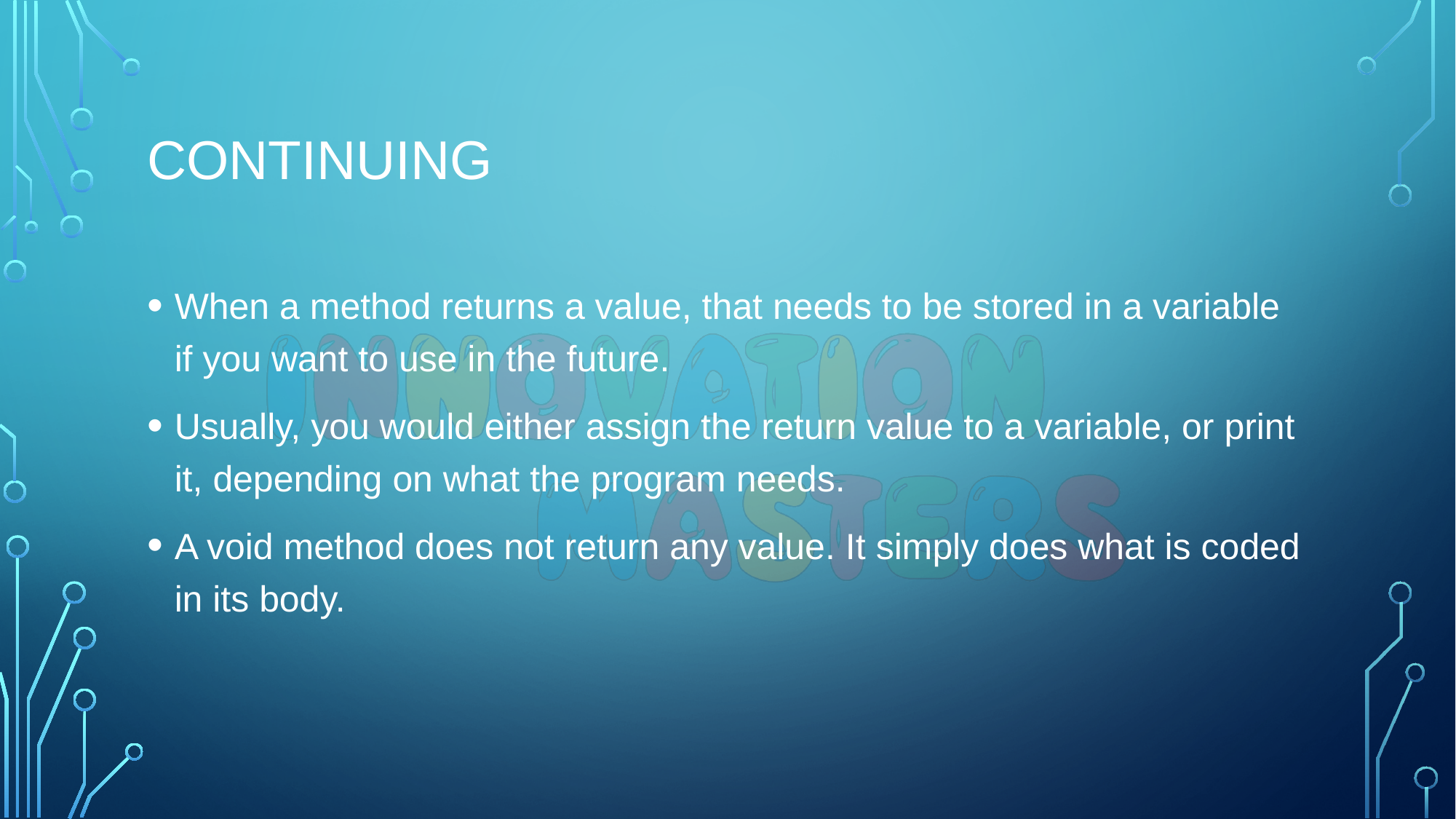

# Continuing
When a method returns a value, that needs to be stored in a variable if you want to use in the future.
Usually, you would either assign the return value to a variable, or print it, depending on what the program needs.
A void method does not return any value. It simply does what is coded in its body.